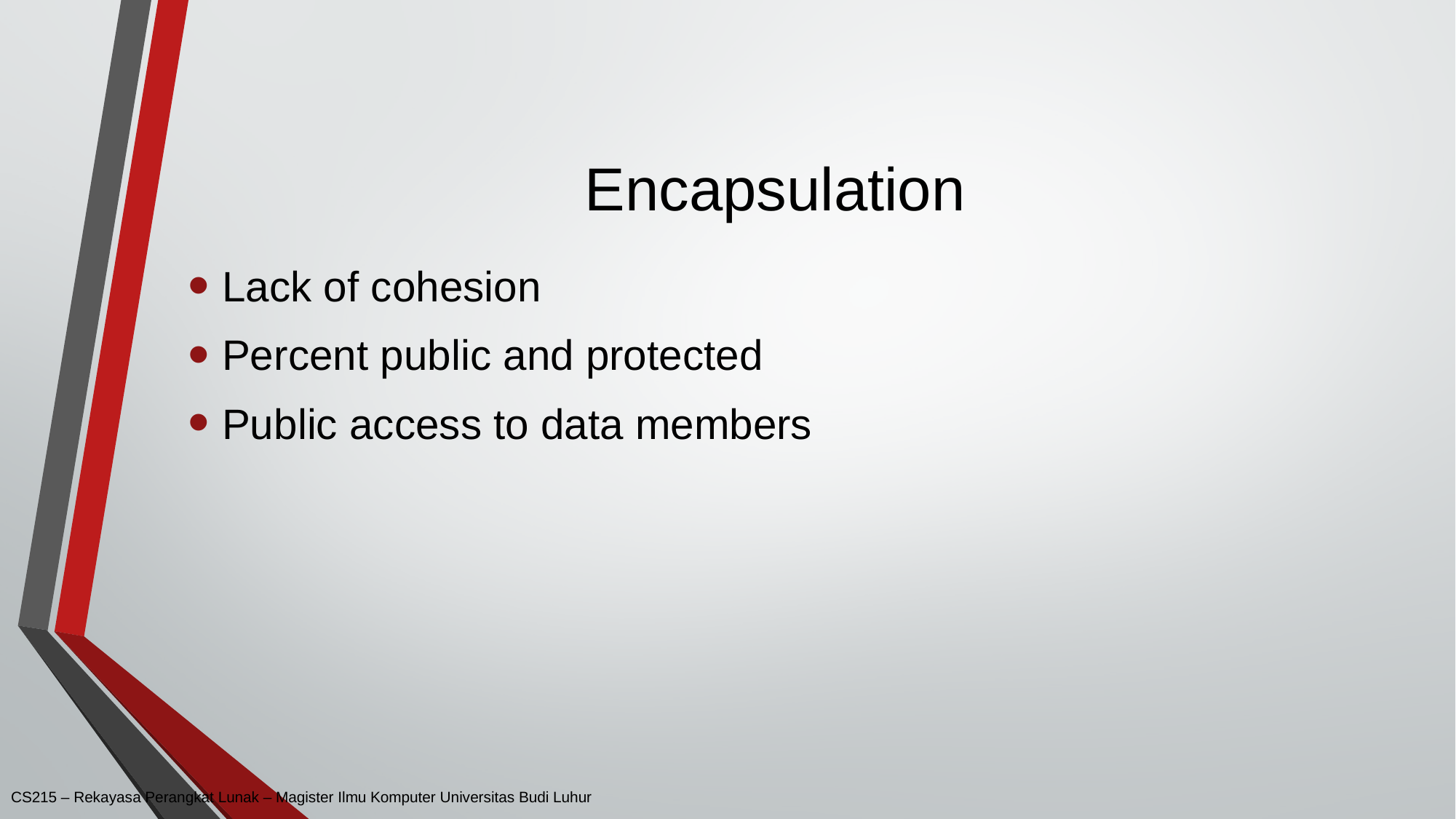

# Encapsulation
Lack of cohesion
Percent public and protected
Public access to data members
CS215 – Rekayasa Perangkat Lunak – Magister Ilmu Komputer Universitas Budi Luhur